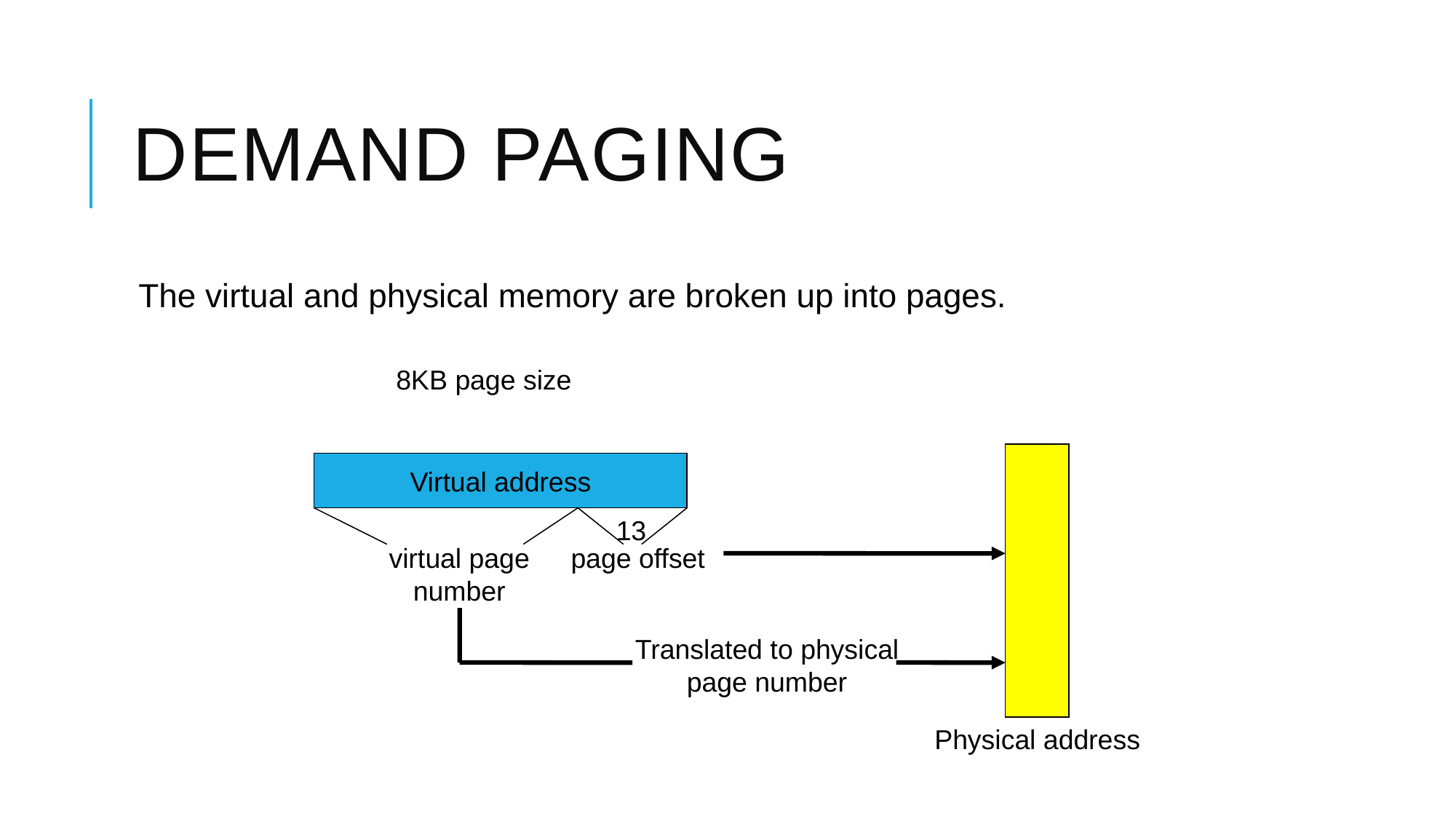

# Demand paging
The virtual and physical memory are broken up into pages.
8KB page size

Virtual address

13

virtual page
number
page offset

Translated to physical
page number

Physical address